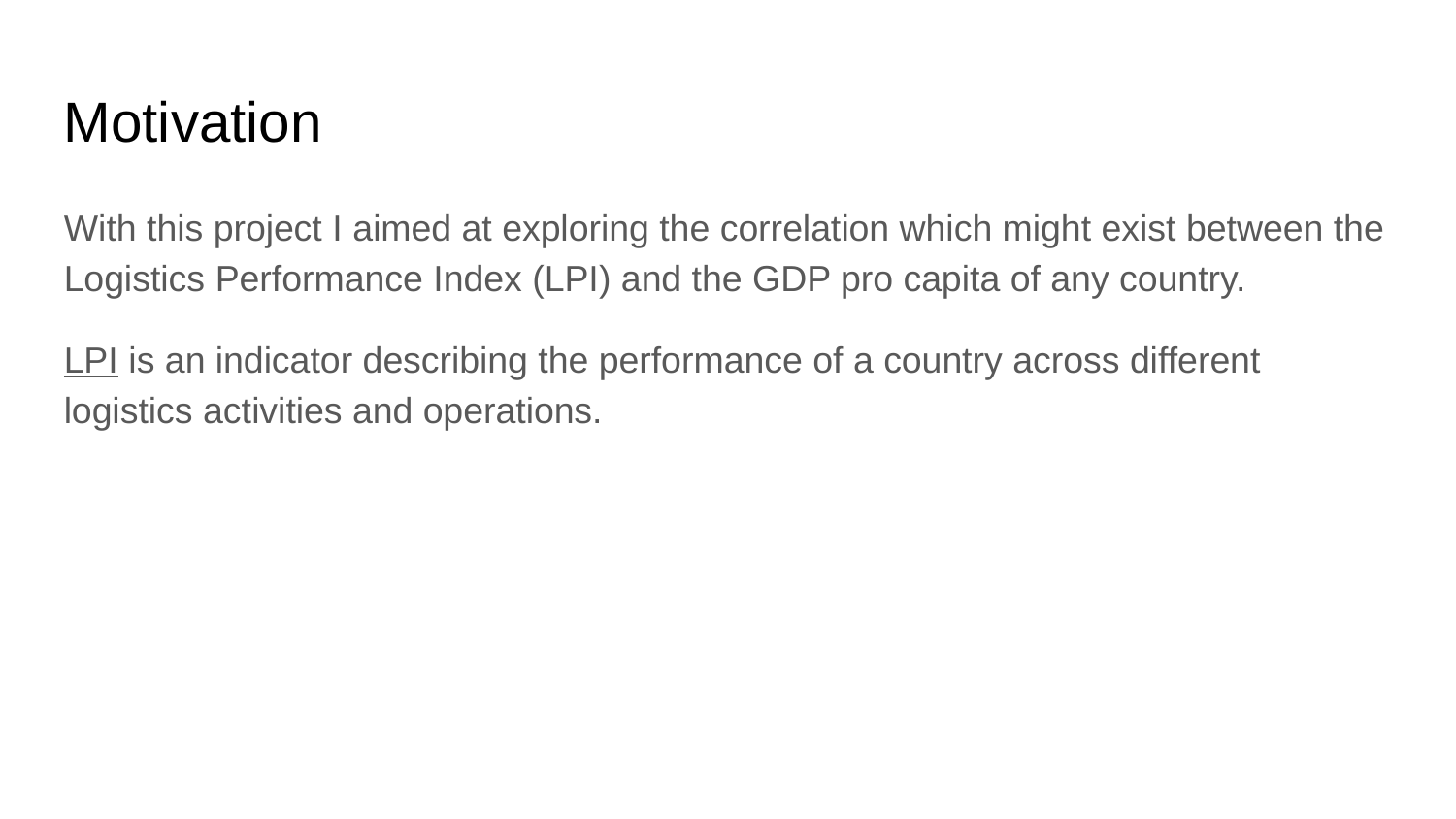

Motivation
With this project I aimed at exploring the correlation which might exist between the Logistics Performance Index (LPI) and the GDP pro capita of any country.
LPI is an indicator describing the performance of a country across different logistics activities and operations.